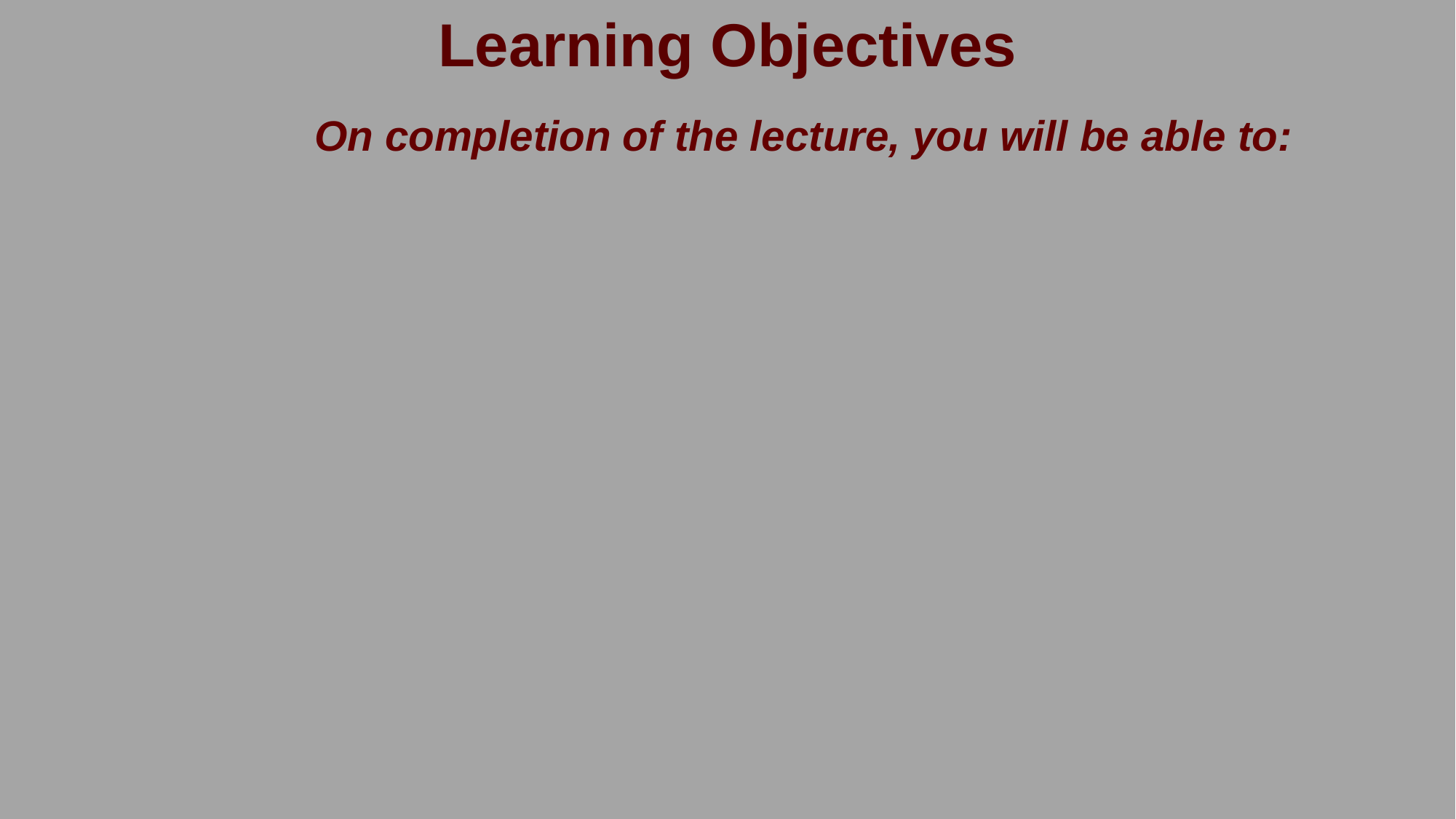

# Learning Objectives
On completion of the lecture, you will be able to: